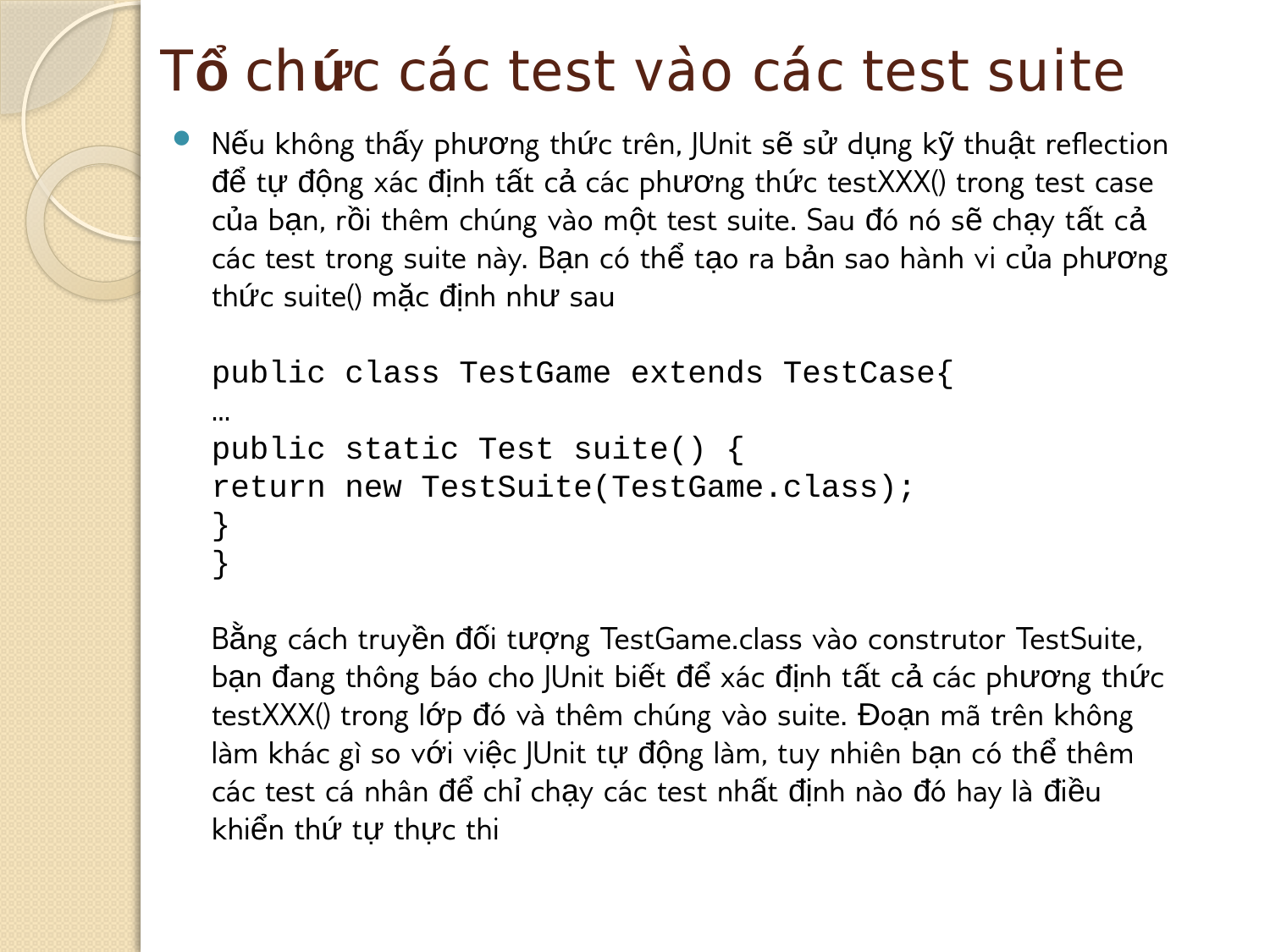

# Tổ chức các test vào các test suite
Nếu không thấy phương thức trên, JUnit sẽ sử dụng kỹ thuật reflection để tự động xác định tất cả các phương thức testXXX() trong test case của bạn, rồi thêm chúng vào một test suite. Sau đó nó sẽ chạy tất cả các test trong suite này. Bạn có thể tạo ra bản sao hành vi của phương thức suite() mặc định như sau
public class TestGame extends TestCase{
…
public static Test suite() {
return new TestSuite(TestGame.class);
}
}
Bằng cách truyền đối tượng TestGame.class vào construtor TestSuite, bạn đang thông báo cho JUnit biết để xác định tất cả các phương thức testXXX() trong lớp đó và thêm chúng vào suite. Đoạn mã trên không làm khác gì so với việc JUnit tự động làm, tuy nhiên bạn có thể thêm các test cá nhân để chỉ chạy các test nhất định nào đó hay là điều khiển thứ tự thực thi